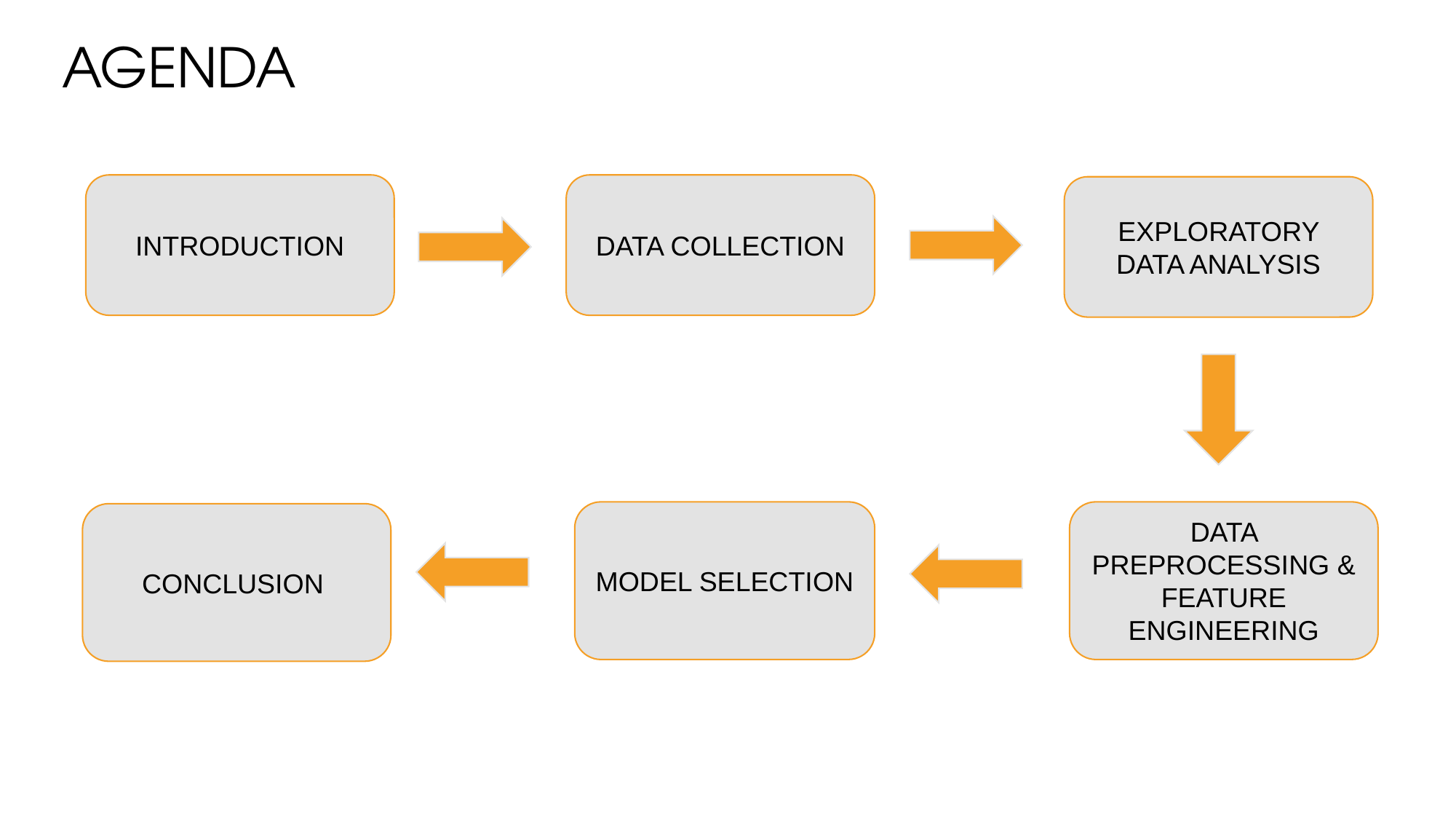

# AGENDA
INTRODUCTION
DATA COLLECTION
EXPLORATORY DATA ANALYSIS

MODEL SELECTION
DATA PREPROCESSING & FEATURE ENGINEERING
CONCLUSION